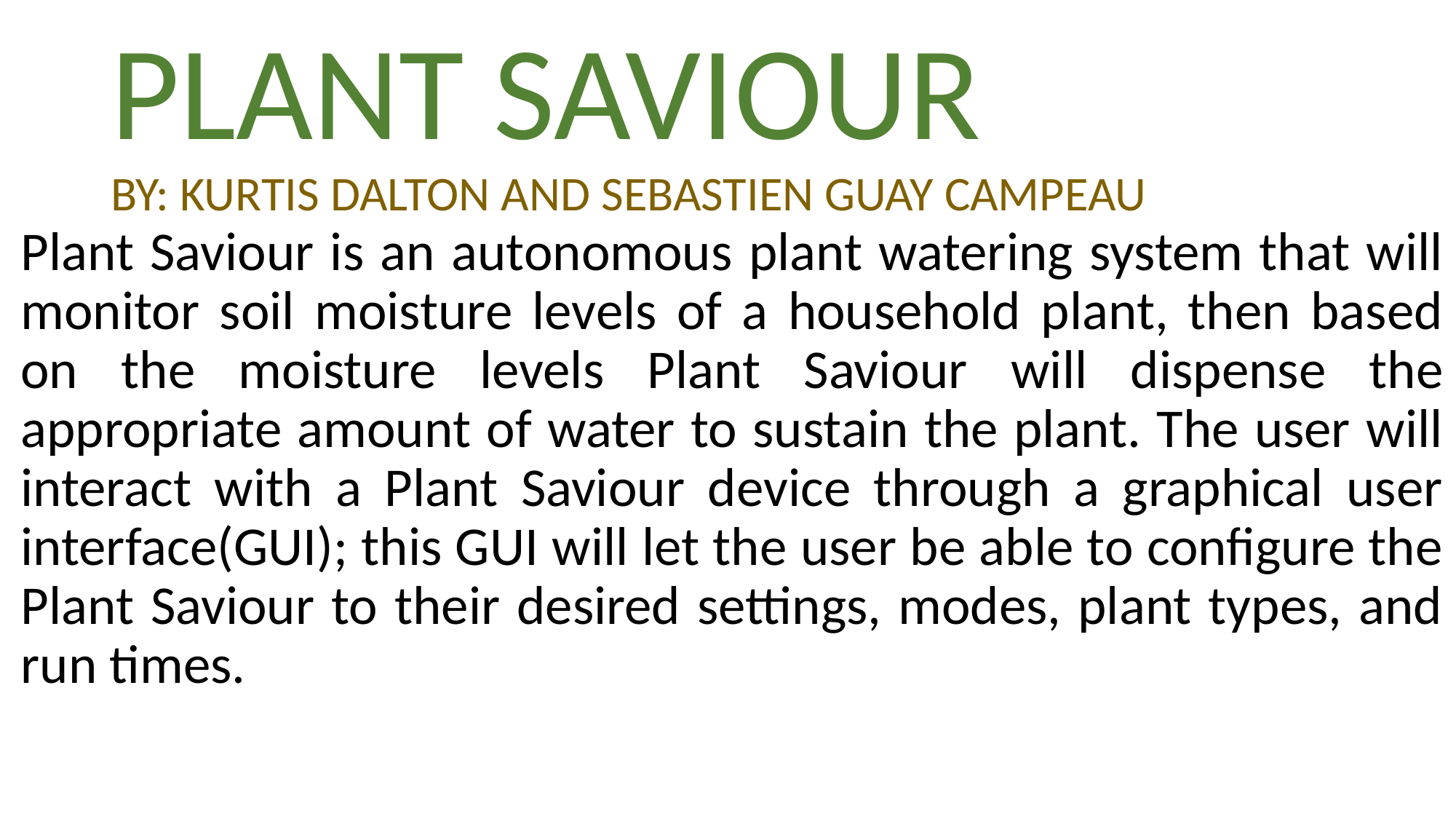

# PLANT SAVIOUR BY: KURTIS DALTON AND SEBASTIEN GUAY CAMPEAU
Plant Saviour is an autonomous plant watering system that will monitor soil moisture levels of a household plant, then based on the moisture levels Plant Saviour will dispense the appropriate amount of water to sustain the plant. The user will interact with a Plant Saviour device through a graphical user interface(GUI); this GUI will let the user be able to configure the Plant Saviour to their desired settings, modes, plant types, and run times.